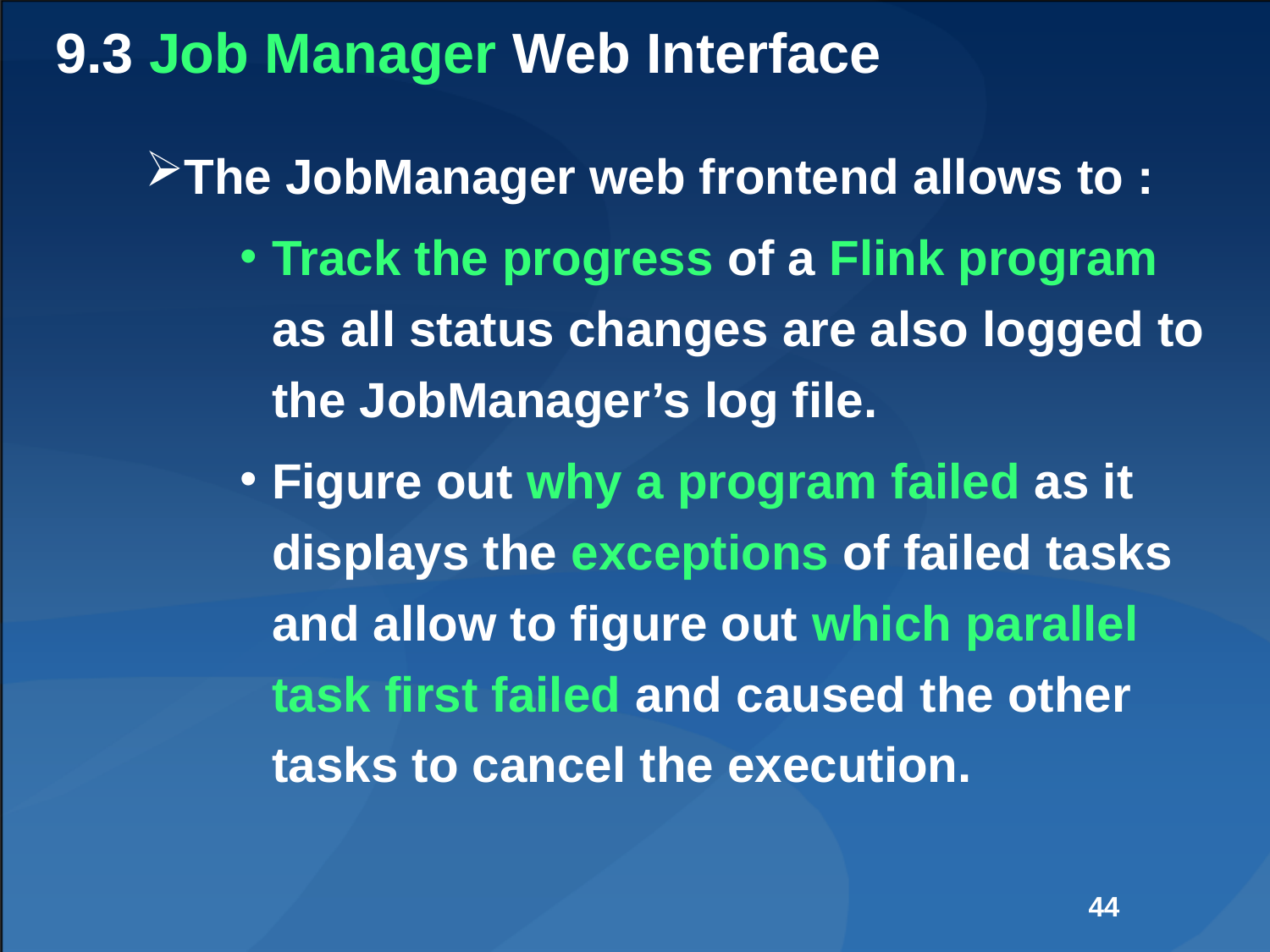

# 9.3 Job Manager Web Interface
The JobManager web frontend allows to :
Track the progress of a Flink program as all status changes are also logged to the JobManager’s log file.
Figure out why a program failed as it displays the exceptions of failed tasks and allow to figure out which parallel task first failed and caused the other tasks to cancel the execution.

44